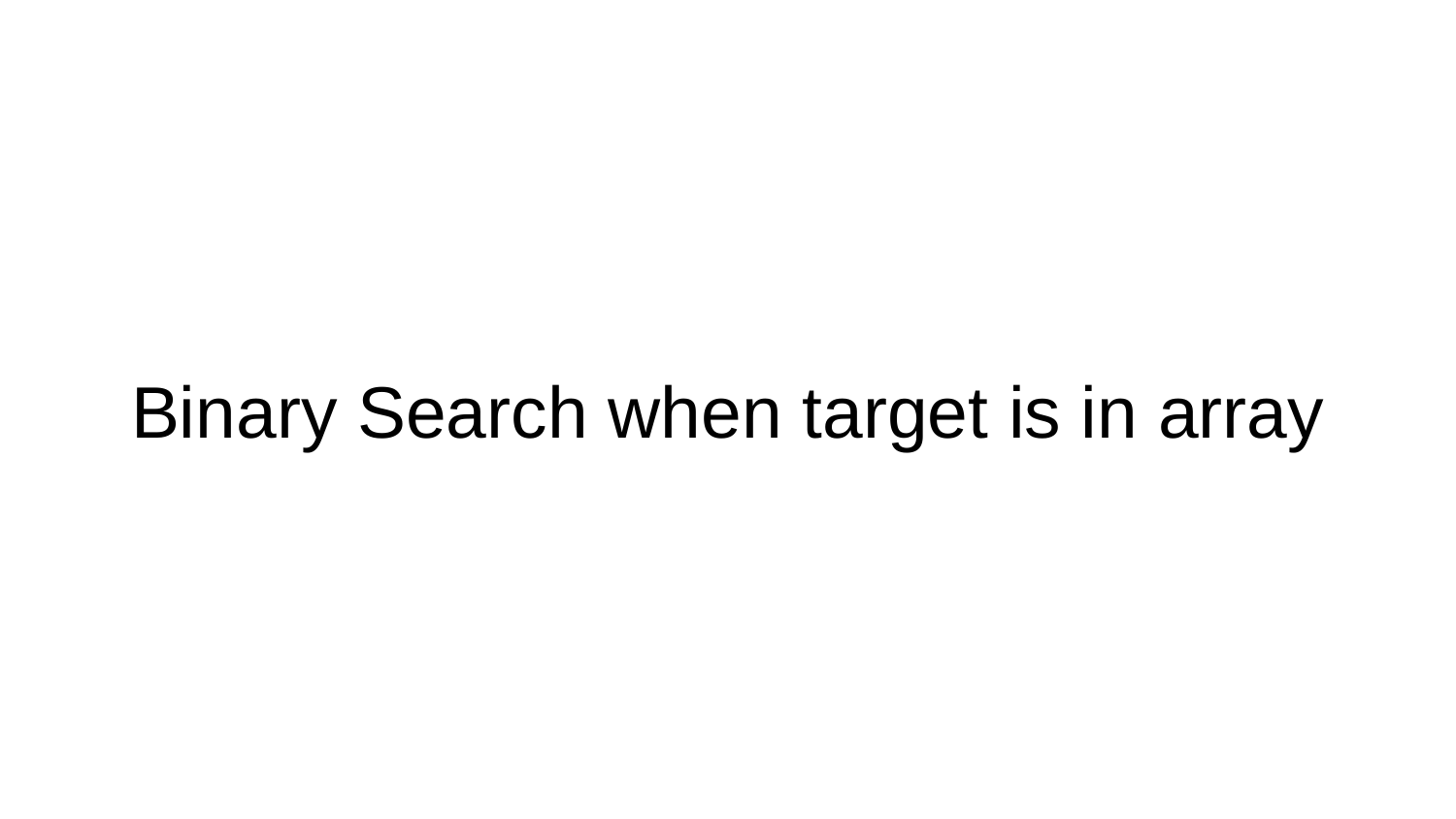

# Binary Search when target is in array